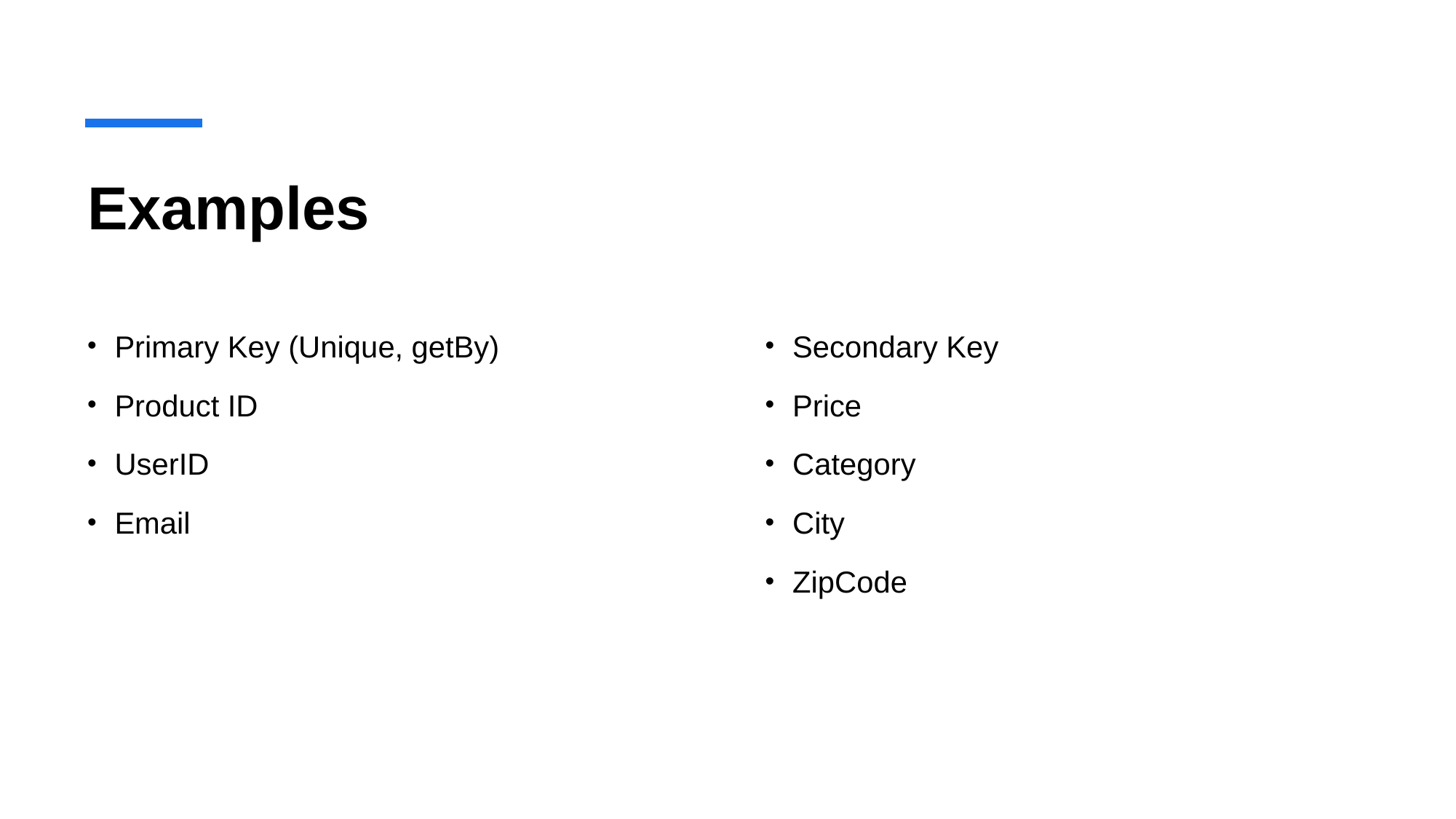

# Examples
Primary Key (Unique, getBy)
Product ID
UserID
Email

Secondary Key
Price
Category
City
ZipCode